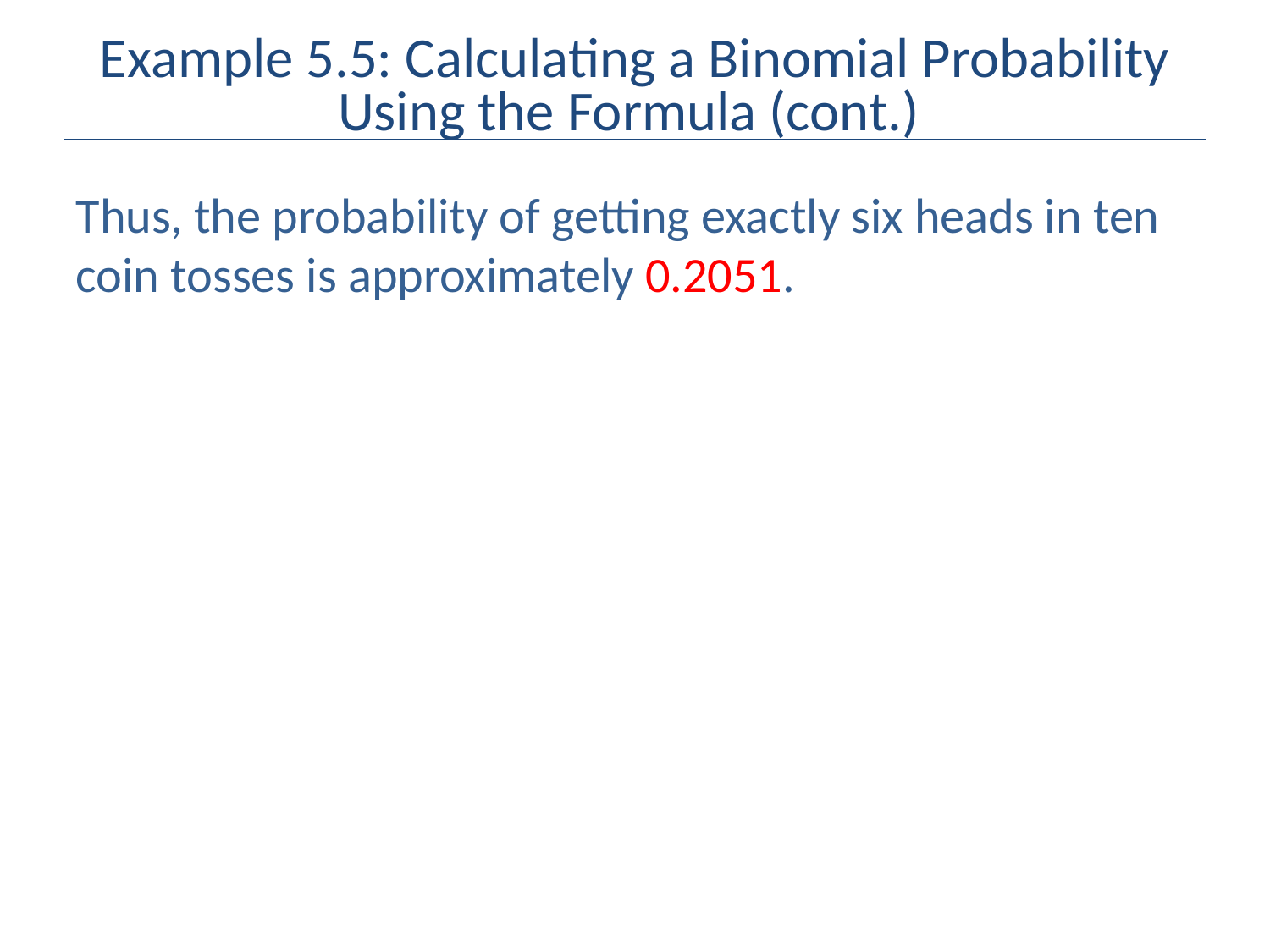

# Example 5.5: Calculating a Binomial Probability Using the Formula (cont.)
Thus, the probability of getting exactly six heads in ten coin tosses is approximately 0.2051.